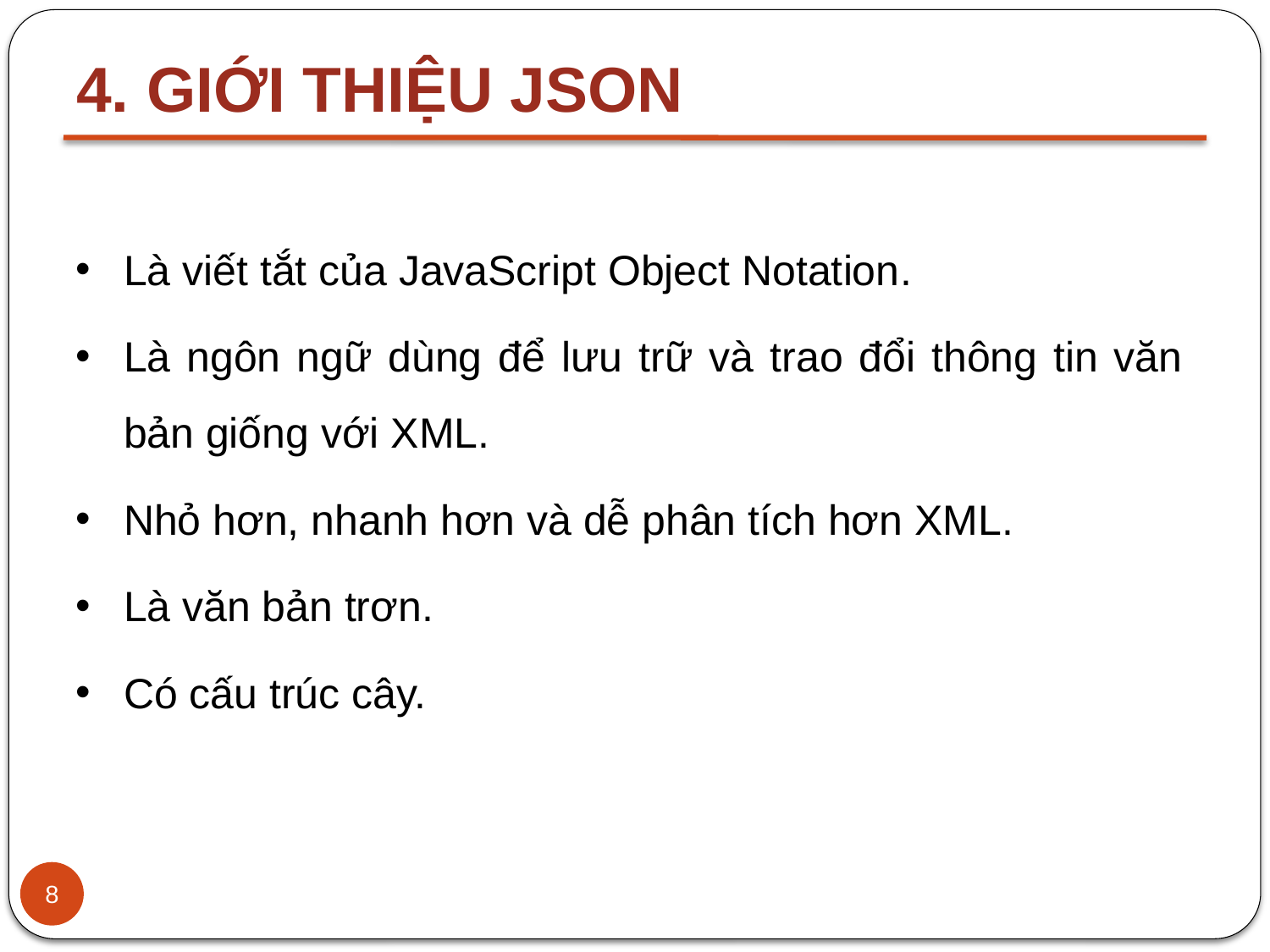

4. GIỚI THIỆU JSON
Là viết tắt của JavaScript Object Notation.
Là ngôn ngữ dùng để lưu trữ và trao đổi thông tin văn bản giống với XML.
Nhỏ hơn, nhanh hơn và dễ phân tích hơn XML.
Là văn bản trơn.
Có cấu trúc cây.
8